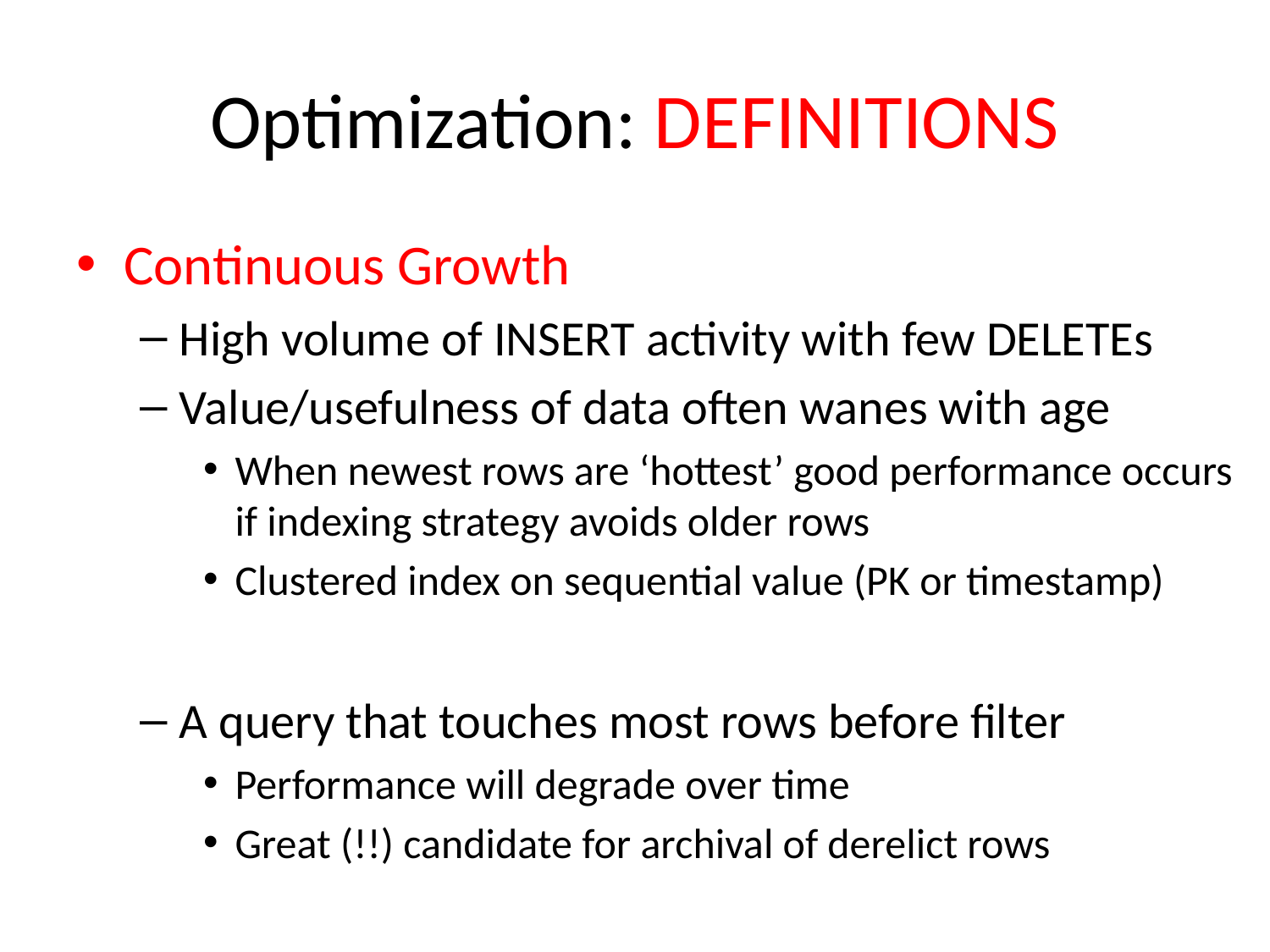

# Optimization: DEFINITIONS
Continuous Growth
High volume of INSERT activity with few DELETEs
Value/usefulness of data often wanes with age
When newest rows are ‘hottest’ good performance occurs if indexing strategy avoids older rows
Clustered index on sequential value (PK or timestamp)

A query that touches most rows before filter
Performance will degrade over time
Great (!!) candidate for archival of derelict rows